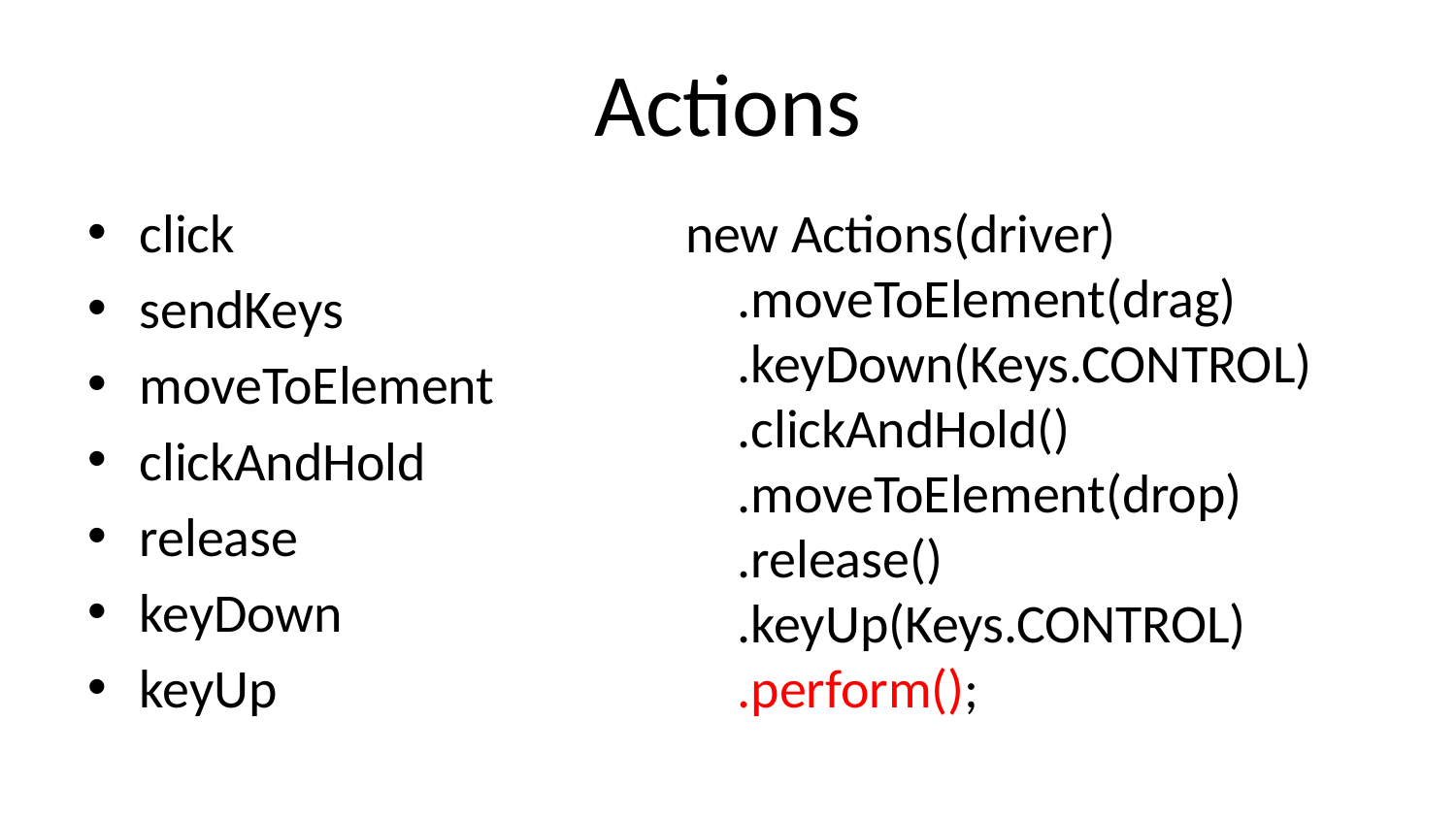

# Actions
click
sendKeys
moveToElement
clickAndHold
release
keyDown
keyUp
new Actions(driver)
.moveToElement(drag)
.keyDown(Keys.CONTROL)
.clickAndHold()
.moveToElement(drop)
.release()
.keyUp(Keys.CONTROL)
.perform();